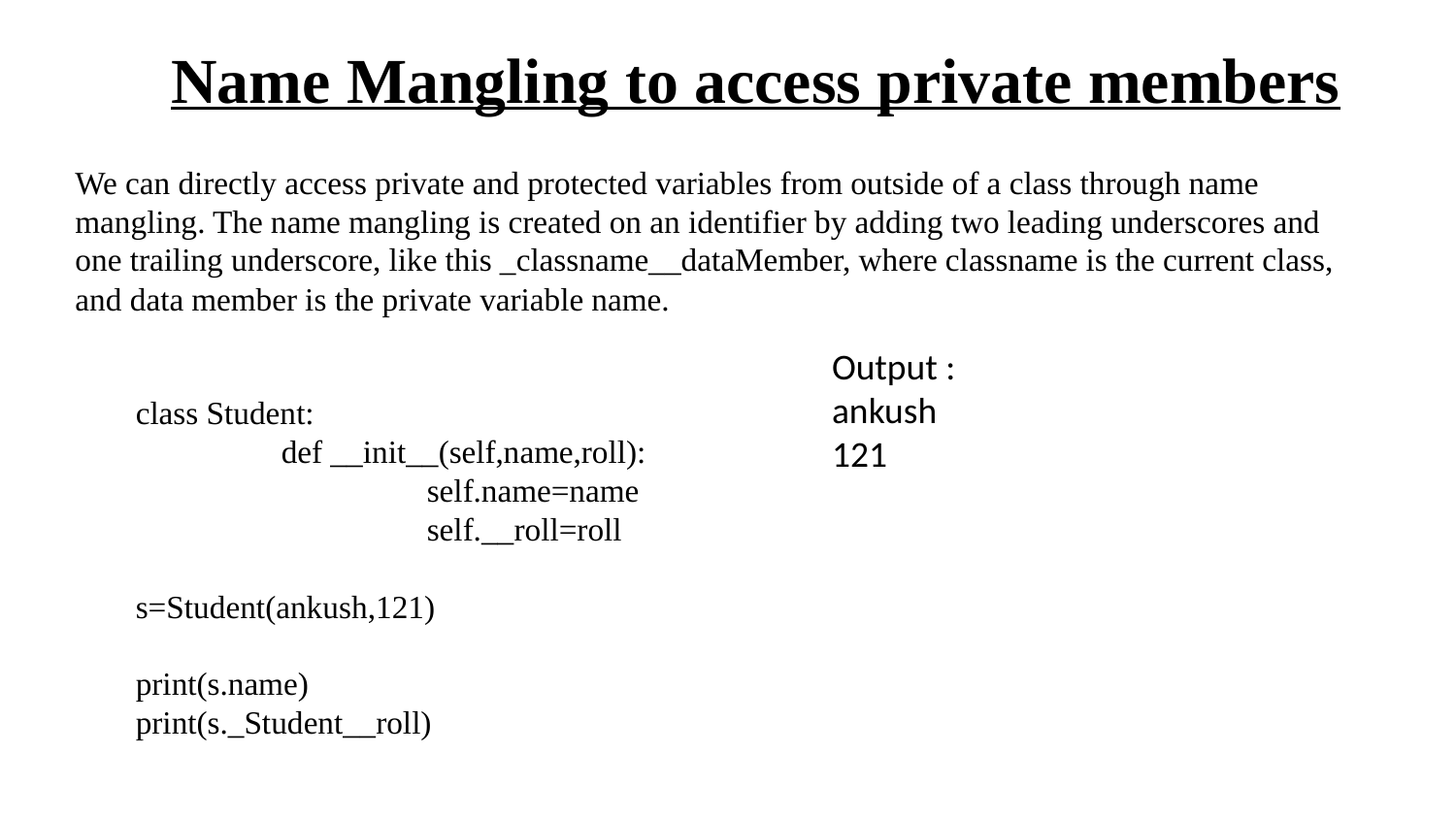

# Name Mangling to access private members
We can directly access private and protected variables from outside of a class through name mangling. The name mangling is created on an identifier by adding two leading underscores and one trailing underscore, like this _classname__dataMember, where classname is the current class, and data member is the private variable name.
Output :
ankush
121

class Student:
	def __init__(self,name,roll):
		self.name=name
		self.__roll=roll

s=Student(ankush,121)

print(s.name)
print(s._Student__roll)